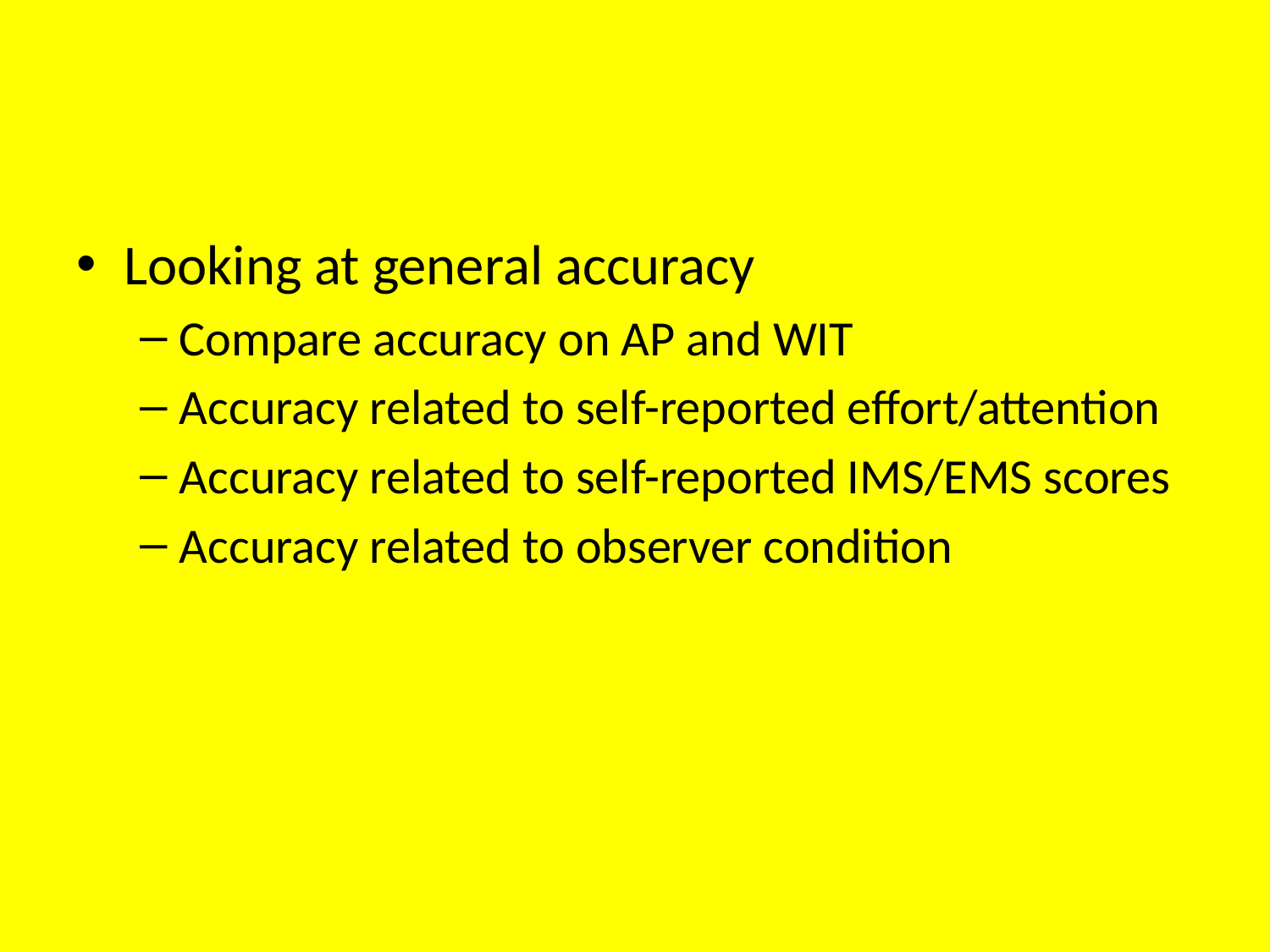

Looking at general accuracy
Compare accuracy on AP and WIT
Accuracy related to self-reported effort/attention
Accuracy related to self-reported IMS/EMS scores
Accuracy related to observer condition